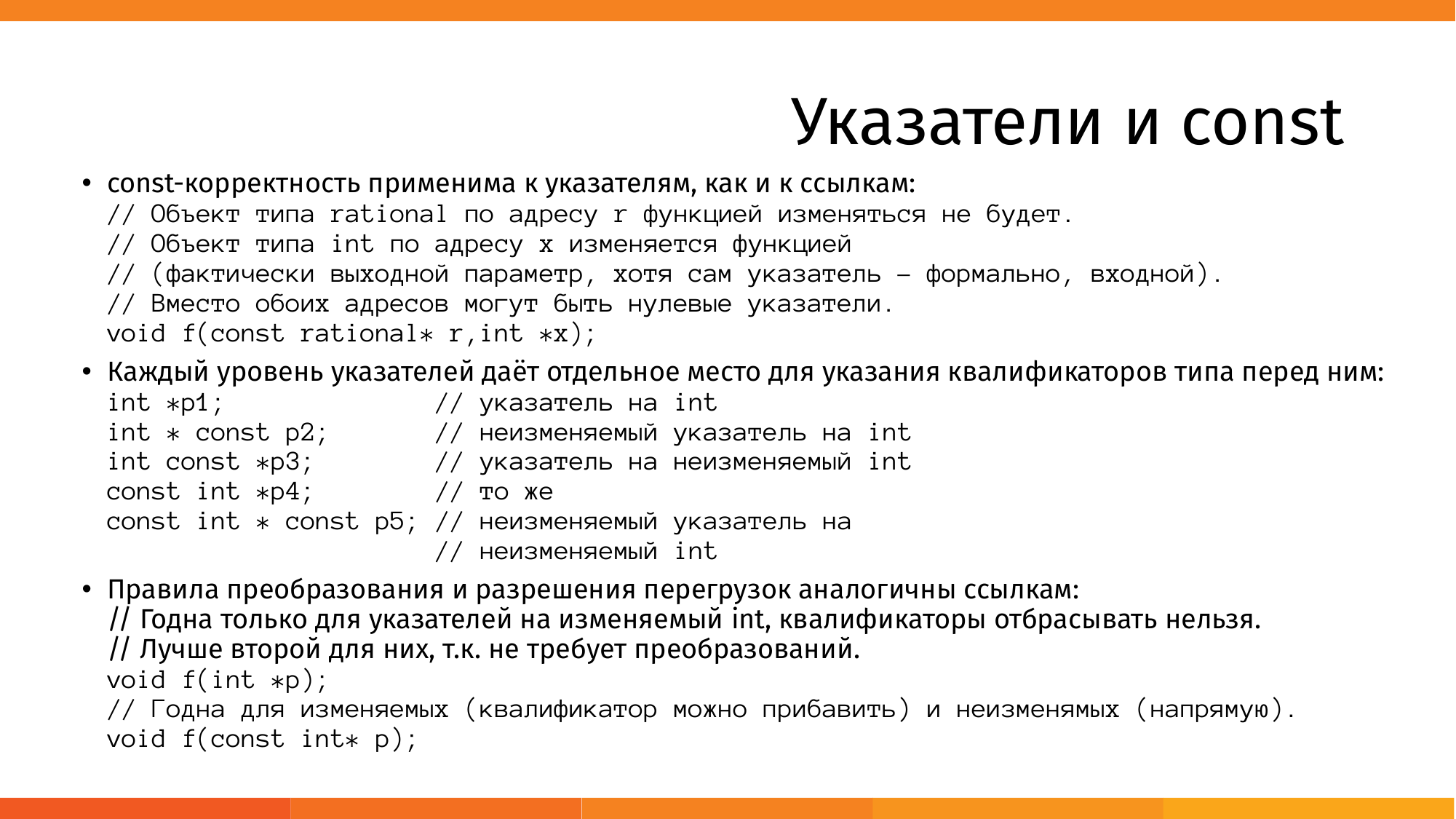

# Указатели и const
const-корректность применима к указателям, как и к ссылкам:
// Объект типа rational по адресу r функцией изменяться не будет.
// Объект типа int по адресу x изменяется функцией
// (фактически выходной параметр, хотя сам указатель – формально, входной).
// Вместо обоих адресов могут быть нулевые указатели.
void f(const rational* r,int *x);
Каждый уровень указателей даёт отдельное место для указания квалификаторов типа перед ним:
int *p1;              // указатель на int
int * const p2;       // неизменяемый указатель на int
int const *p3;        // указатель на неизменяемый int
const int *p4;        // то же
const int * const p5; // неизменяемый указатель на
                      // неизменяемый int
Правила преобразования и разрешения перегрузок аналогичны ссылкам:
// Годна только для указателей на изменяемый int, квалификаторы отбрасывать нельзя.
// Лучше второй для них, т.к. не требует преобразований.
void f(int *p);
// Годна для изменяемых (квалификатор можно прибавить) и неизменямых (напрямую).
void f(const int* p);